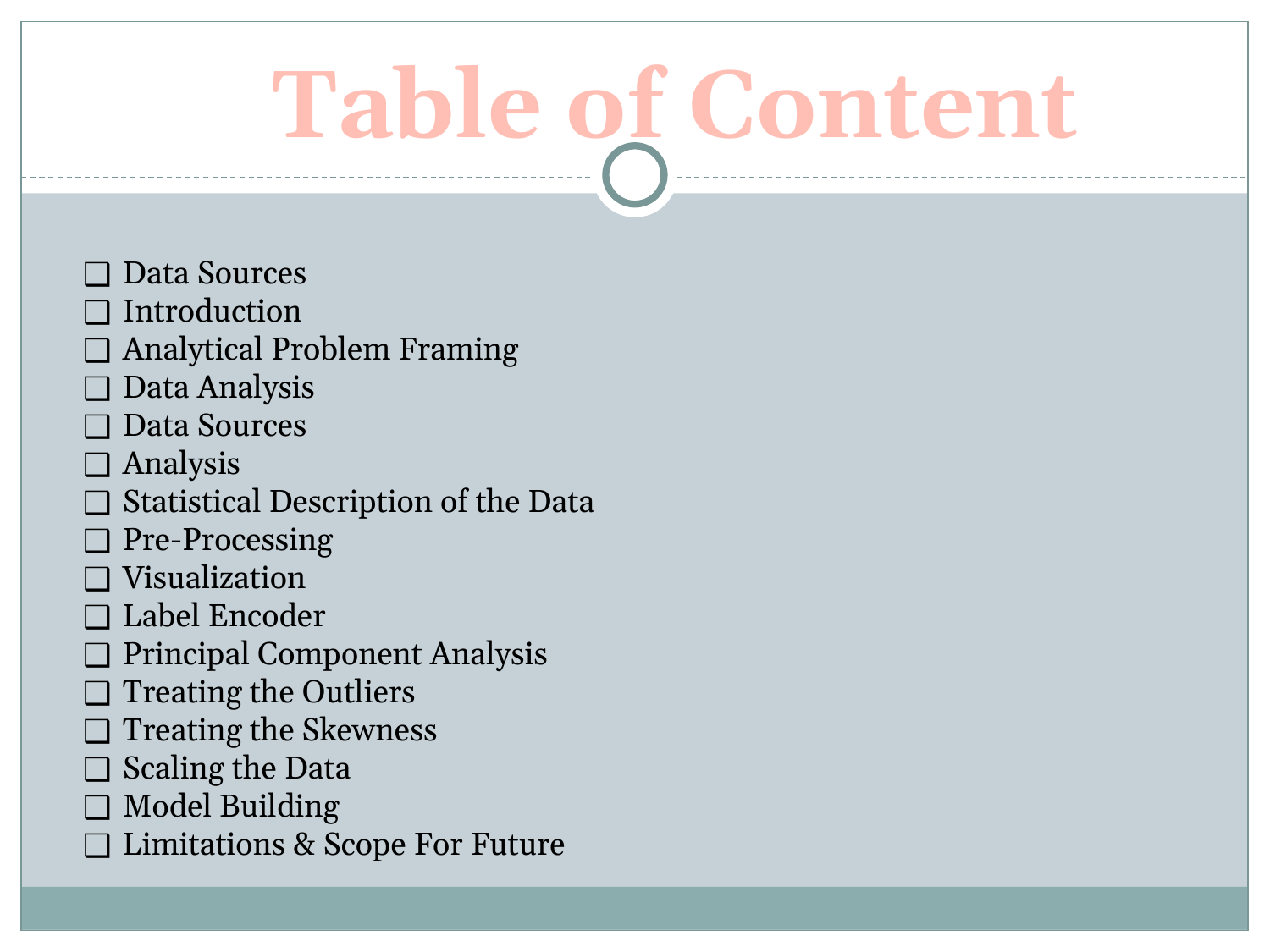

Table of Content
Data Sources
Introduction
Analytical Problem Framing
Data Analysis
Data Sources
Analysis
Statistical Description of the Data
Pre-Processing
Visualization
Label Encoder
Principal Component Analysis
Treating the Outliers
Treating the Skewness
Scaling the Data
Model Building
Limitations & Scope For Future